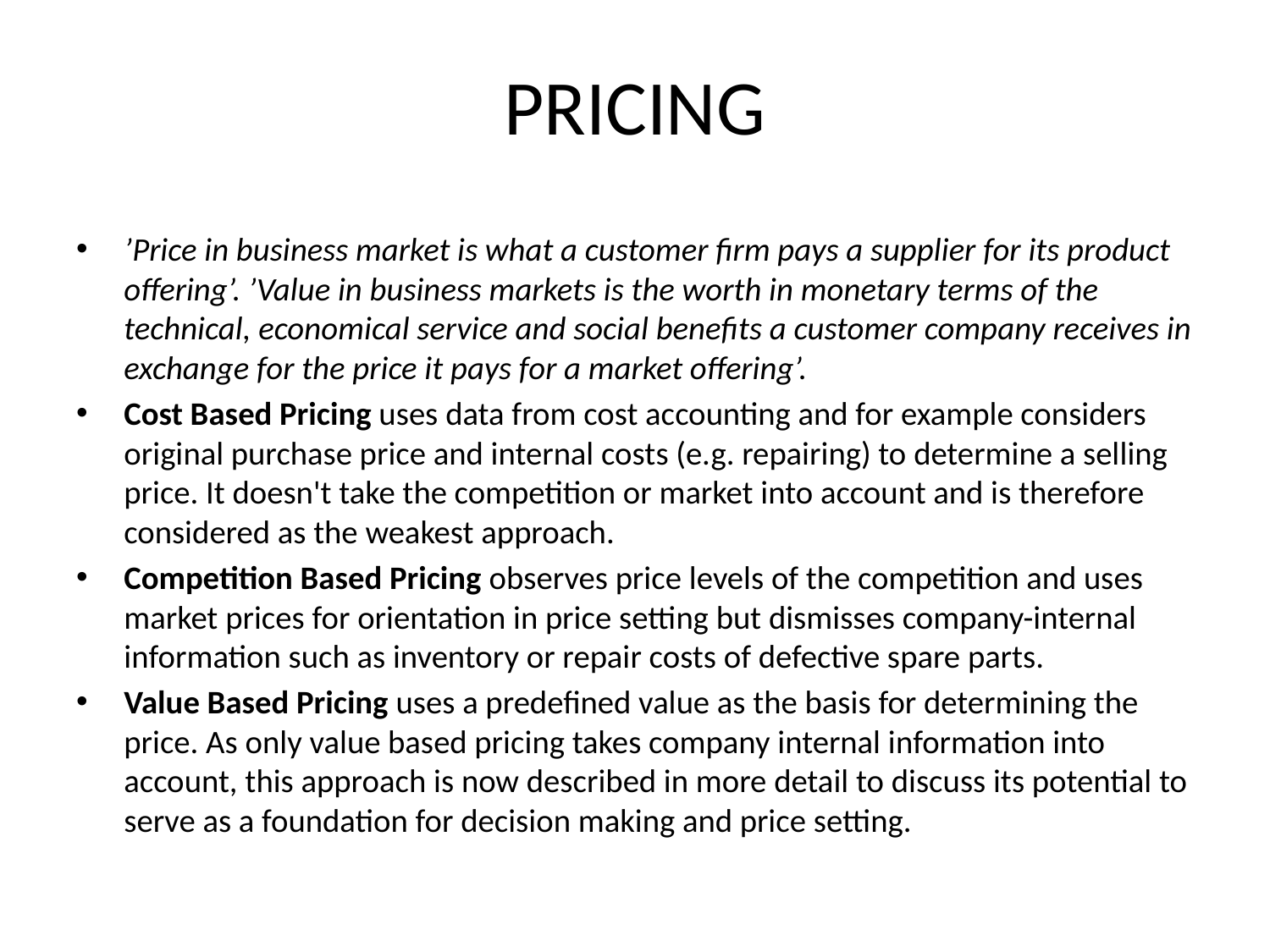

# PRICING
’Price in business market is what a customer firm pays a supplier for its product offering’. ’Value in business markets is the worth in monetary terms of the technical, economical service and social benefits a customer company receives in exchange for the price it pays for a market offering’.
Cost Based Pricing uses data from cost accounting and for example considers original purchase price and internal costs (e.g. repairing) to determine a selling price. It doesn't take the competition or market into account and is therefore considered as the weakest approach.
Competition Based Pricing observes price levels of the competition and uses market prices for orientation in price setting but dismisses company-internal information such as inventory or repair costs of defective spare parts.
Value Based Pricing uses a predefined value as the basis for determining the price. As only value based pricing takes company internal information into account, this approach is now described in more detail to discuss its potential to serve as a foundation for decision making and price setting.